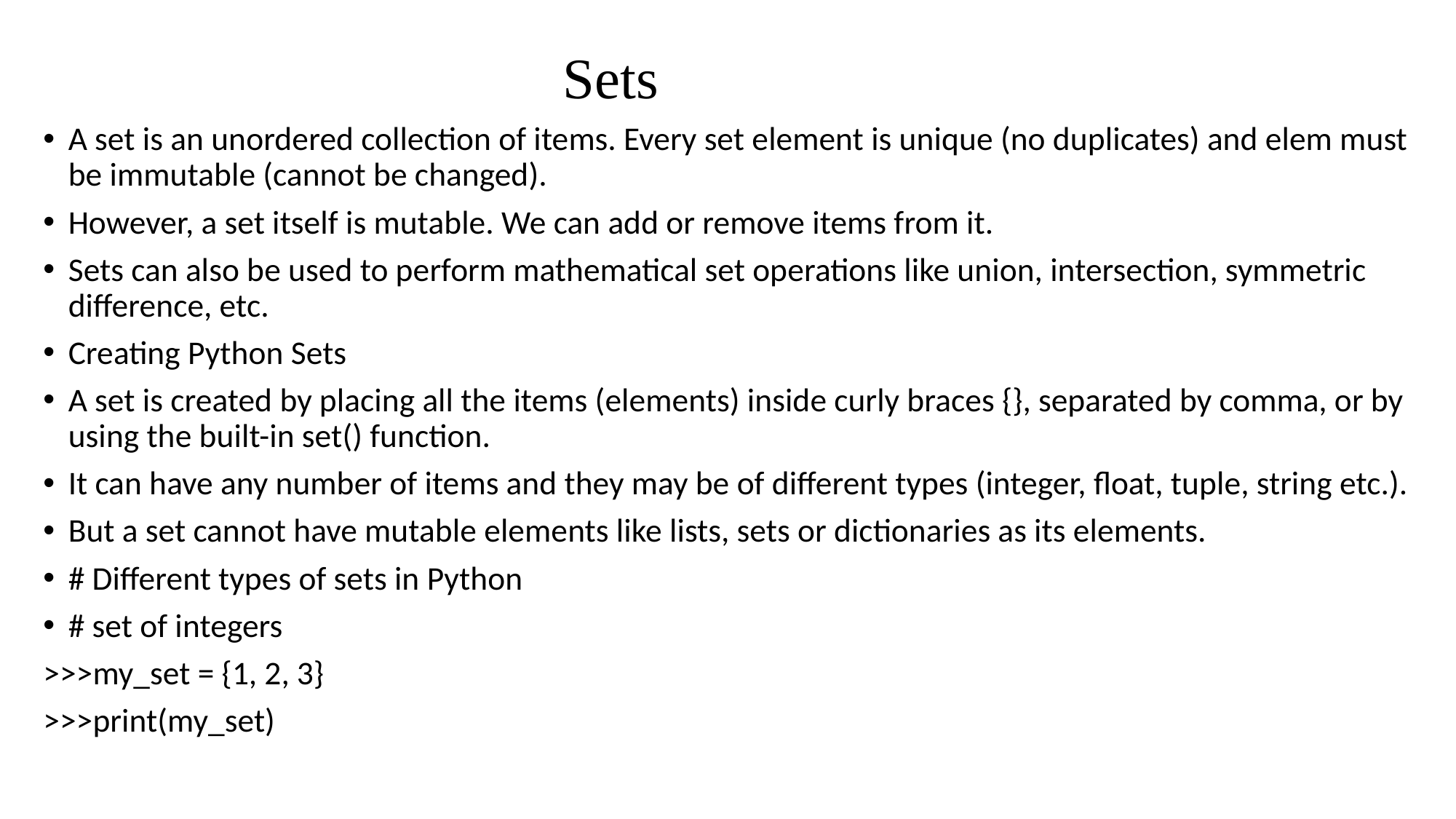

# Sets
A set is an unordered collection of items. Every set element is unique (no duplicates) and elem must be immutable (cannot be changed).
However, a set itself is mutable. We can add or remove items from it.
Sets can also be used to perform mathematical set operations like union, intersection, symmetric difference, etc.
Creating Python Sets
A set is created by placing all the items (elements) inside curly braces {}, separated by comma, or by using the built-in set() function.
It can have any number of items and they may be of different types (integer, float, tuple, string etc.).
But a set cannot have mutable elements like lists, sets or dictionaries as its elements.
# Different types of sets in Python
# set of integers
>>>my_set = {1, 2, 3}
>>>print(my_set)